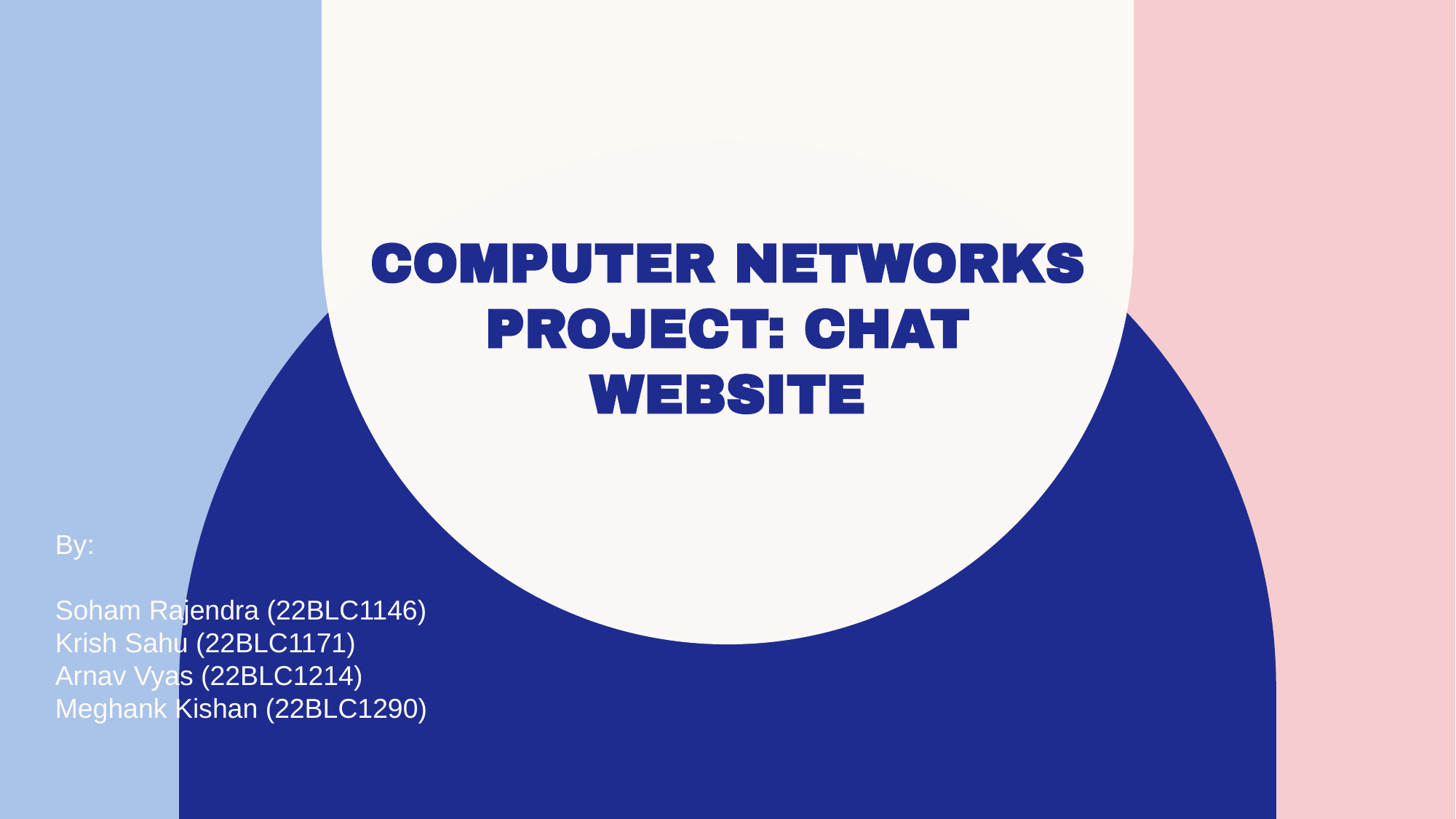

# COMPUTER NETWORKS PROJECT: Chat Website
By:

Soham Rajendra (22BLC1146)
Krish Sahu (22BLC1171)
Arnav Vyas (22BLC1214)
Meghank Kishan (22BLC1290)